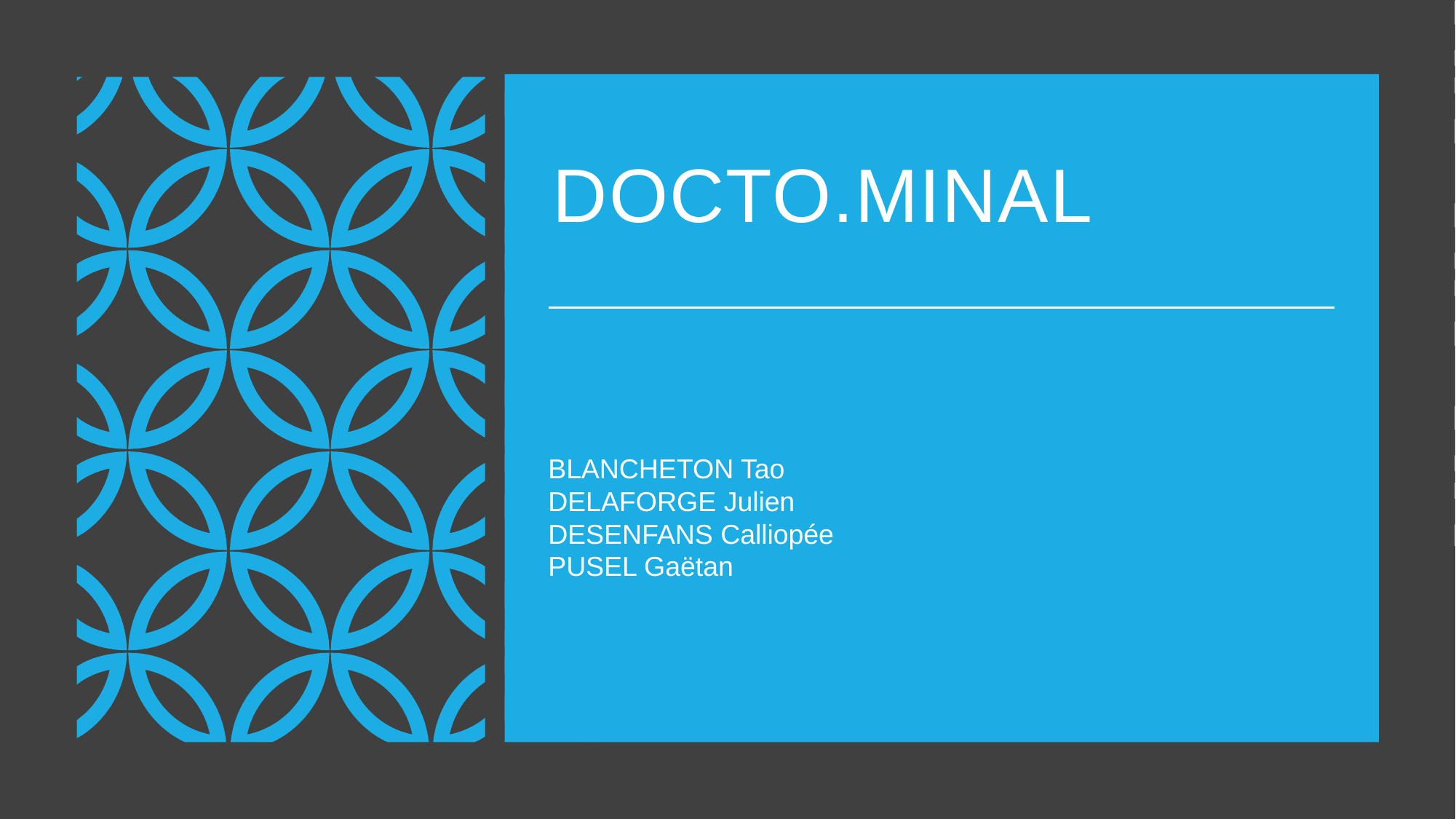

# Docto.Minal

BLANCHETON Tao
DELAFORGE Julien
DESENFANS Calliopée
PUSEL Gaëtan